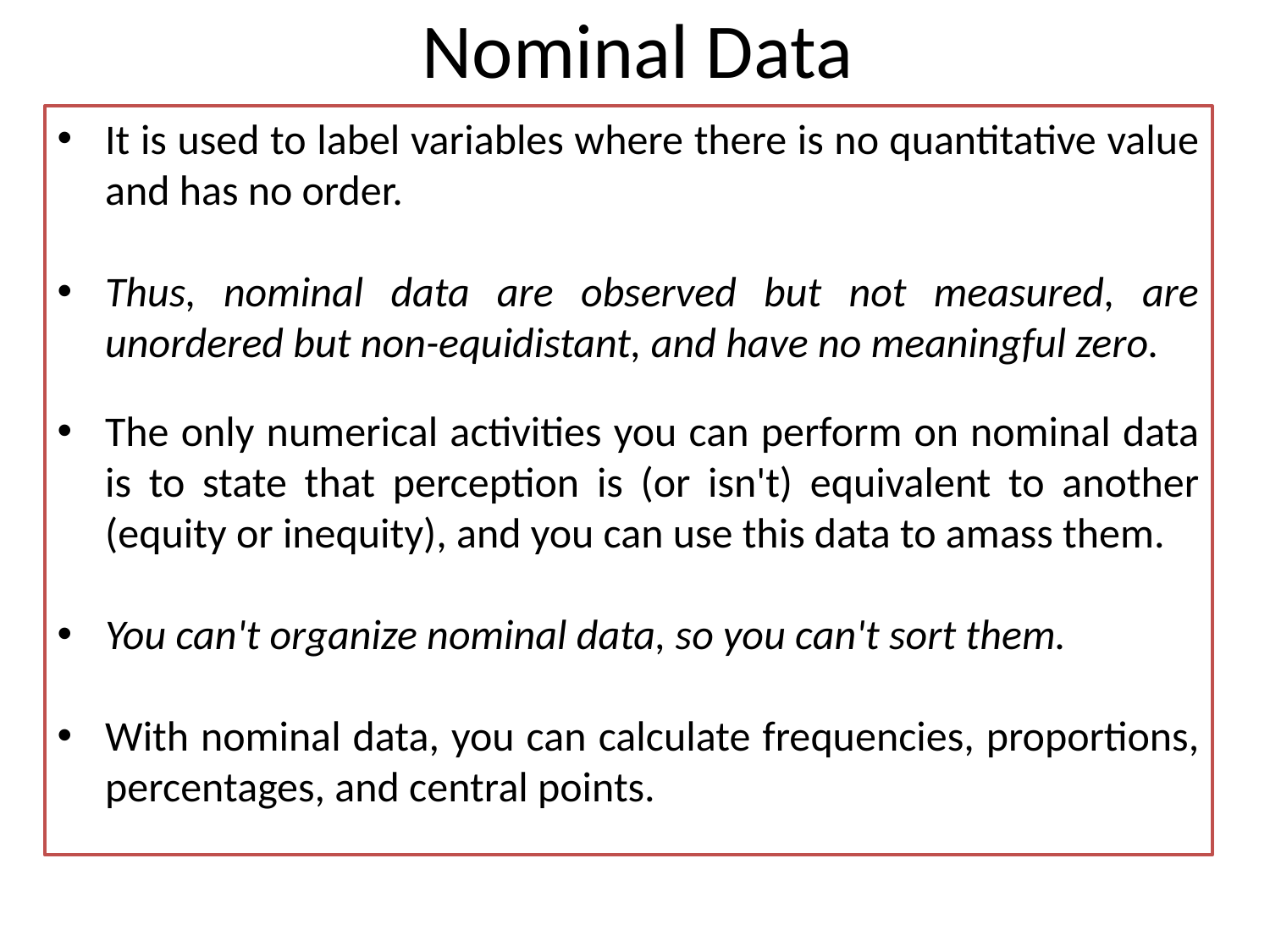

# Nominal Data
It is used to label variables where there is no quantitative value and has no order.

Thus, nominal data are observed but not measured, are unordered but non-equidistant, and have no meaningful zero.

The only numerical activities you can perform on nominal data is to state that perception is (or isn't) equivalent to another (equity or inequity), and you can use this data to amass them.

You can't organize nominal data, so you can't sort them.

With nominal data, you can calculate frequencies, proportions, percentages, and central points.